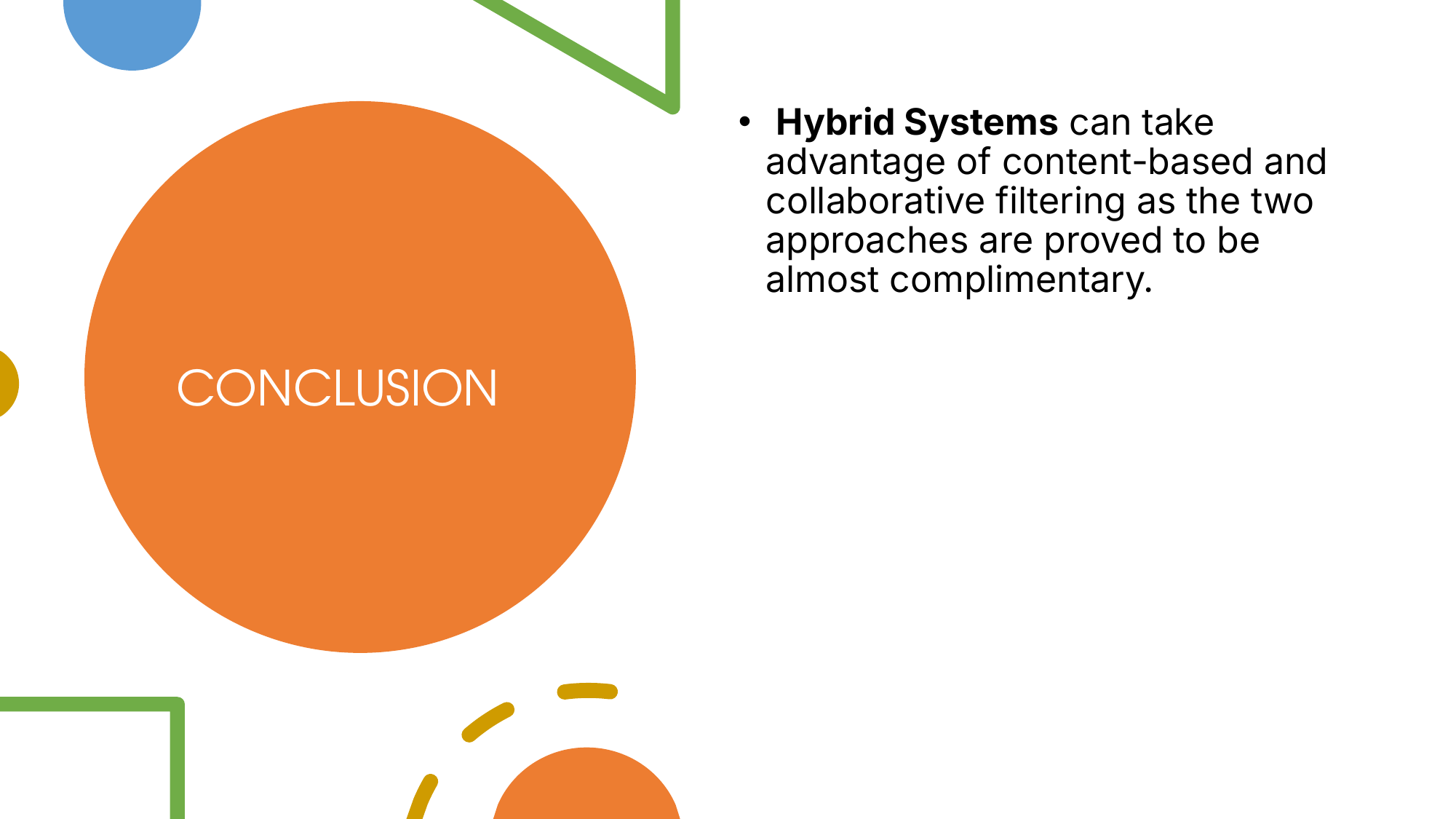

Hybrid Systems can take advantage of content-based and collaborative filtering as the two approaches are proved to be almost complimentary.

# CONCLUSION